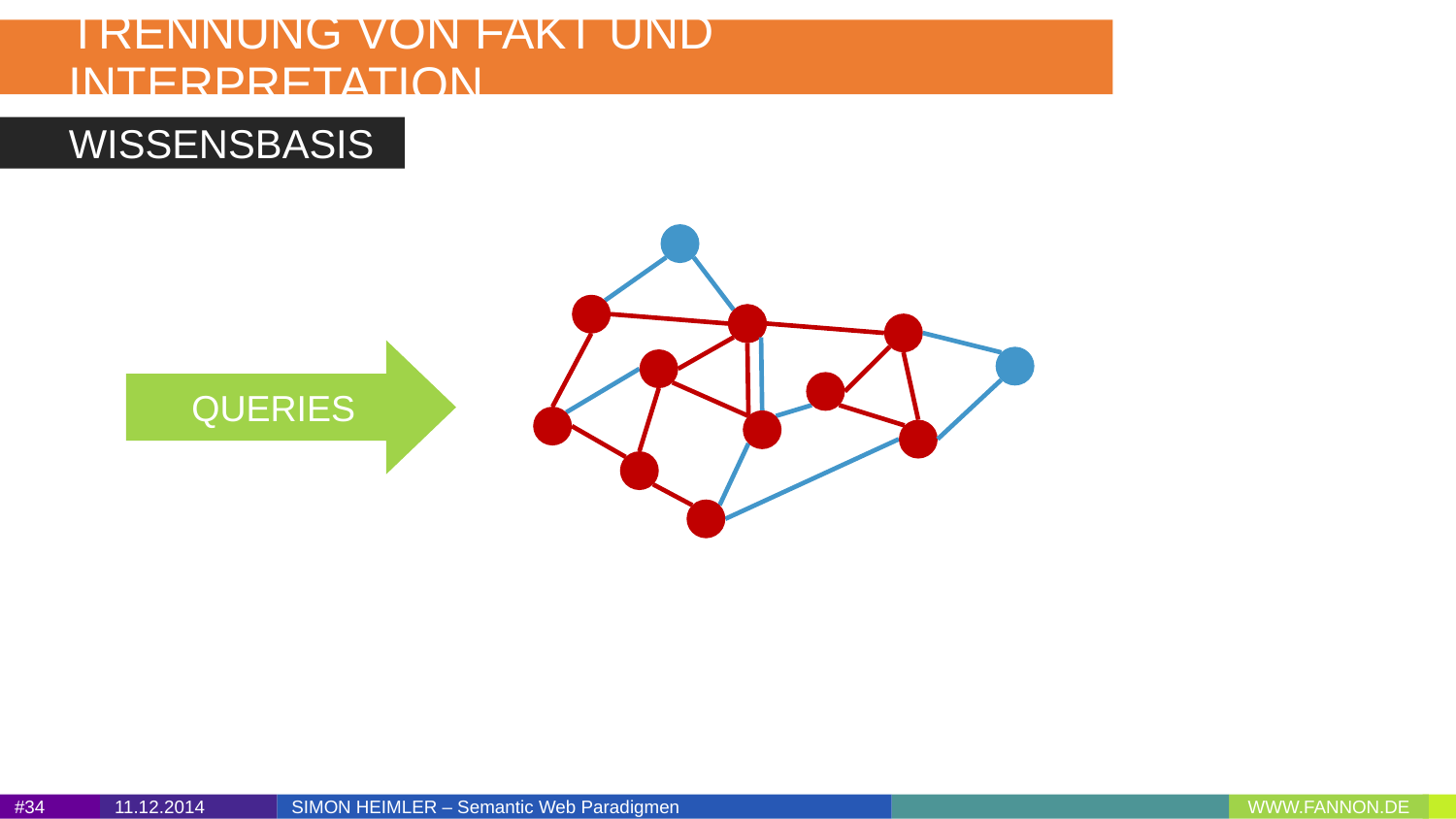

TRENNUNG VON FAKT UND INTERPRETATION
WISSENSBASIS

QUERIES